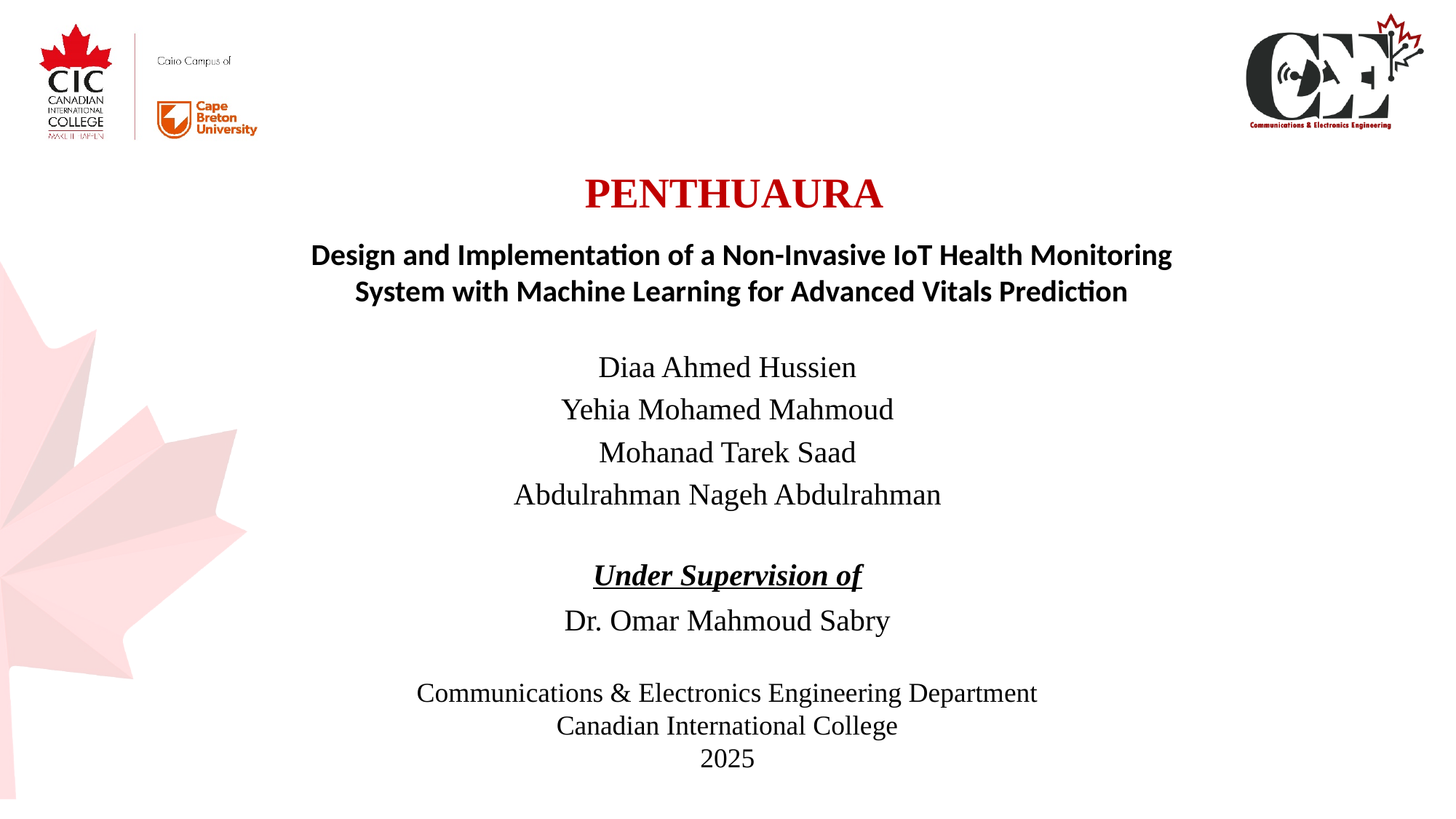

PENTHUAURA
Design and Implementation of a Non-Invasive IoT Health Monitoring System with Machine Learning for Advanced Vitals Prediction
Diaa Ahmed Hussien
Yehia Mohamed Mahmoud
Mohanad Tarek Saad
Abdulrahman Nageh Abdulrahman

Under Supervision of
Dr. Omar Mahmoud Sabry
Communications & Electronics Engineering Department
Canadian International College
2025